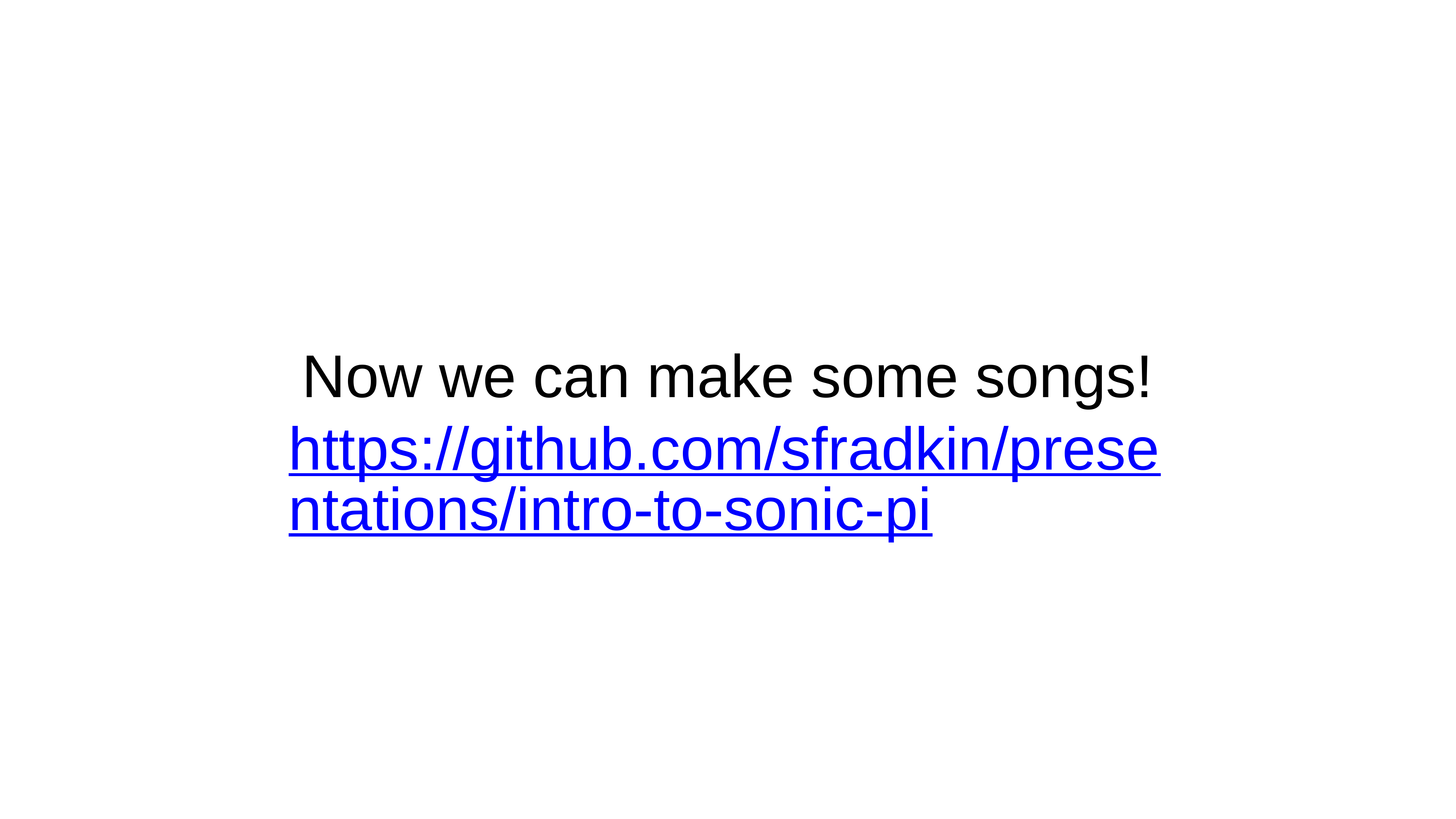

# Now we can make some songs!
https://github.com/sfradkin/presentations/intro-to-sonic-pi